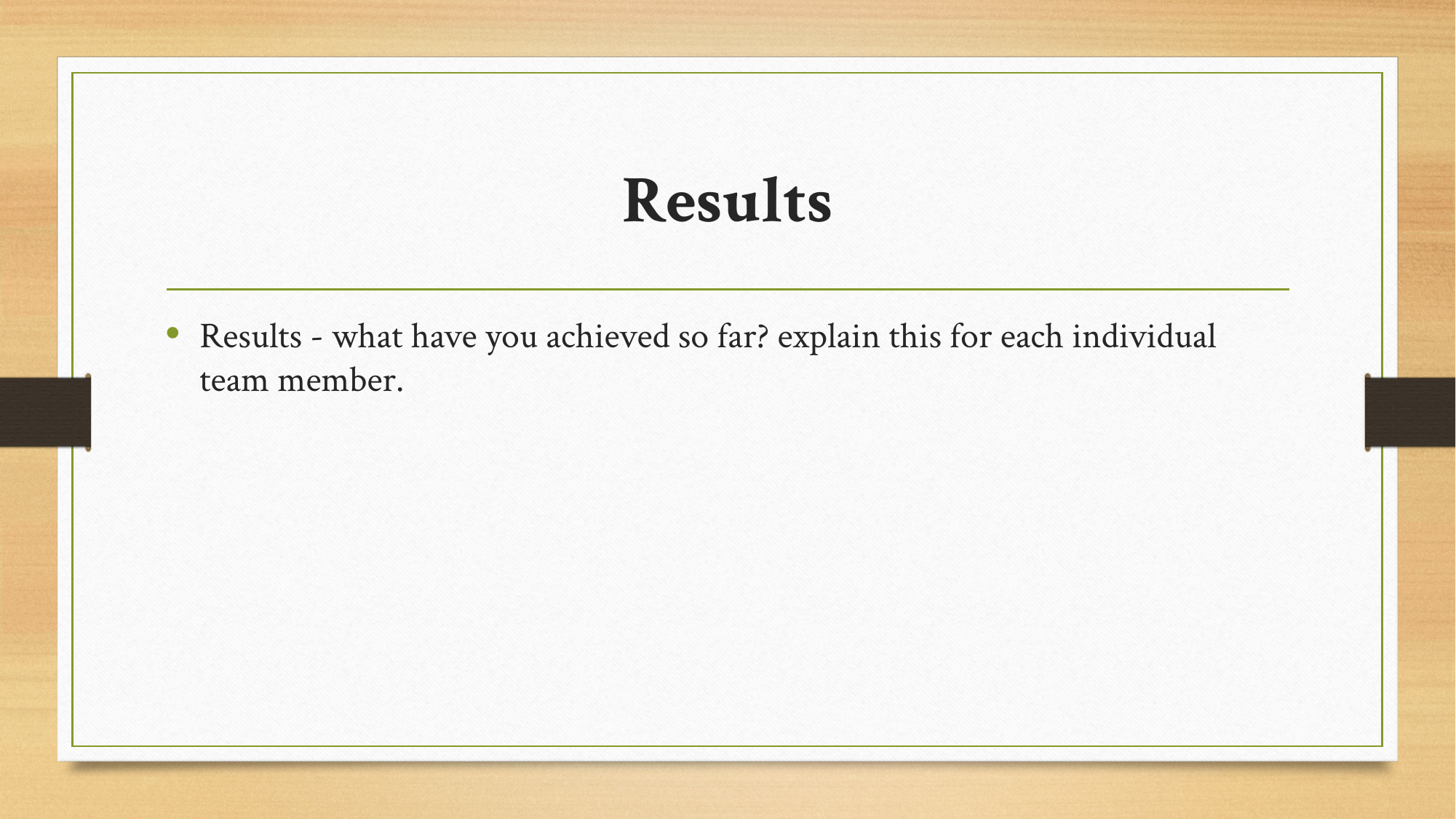

# Results
Results - what have you achieved so far? explain this for each individual team member.